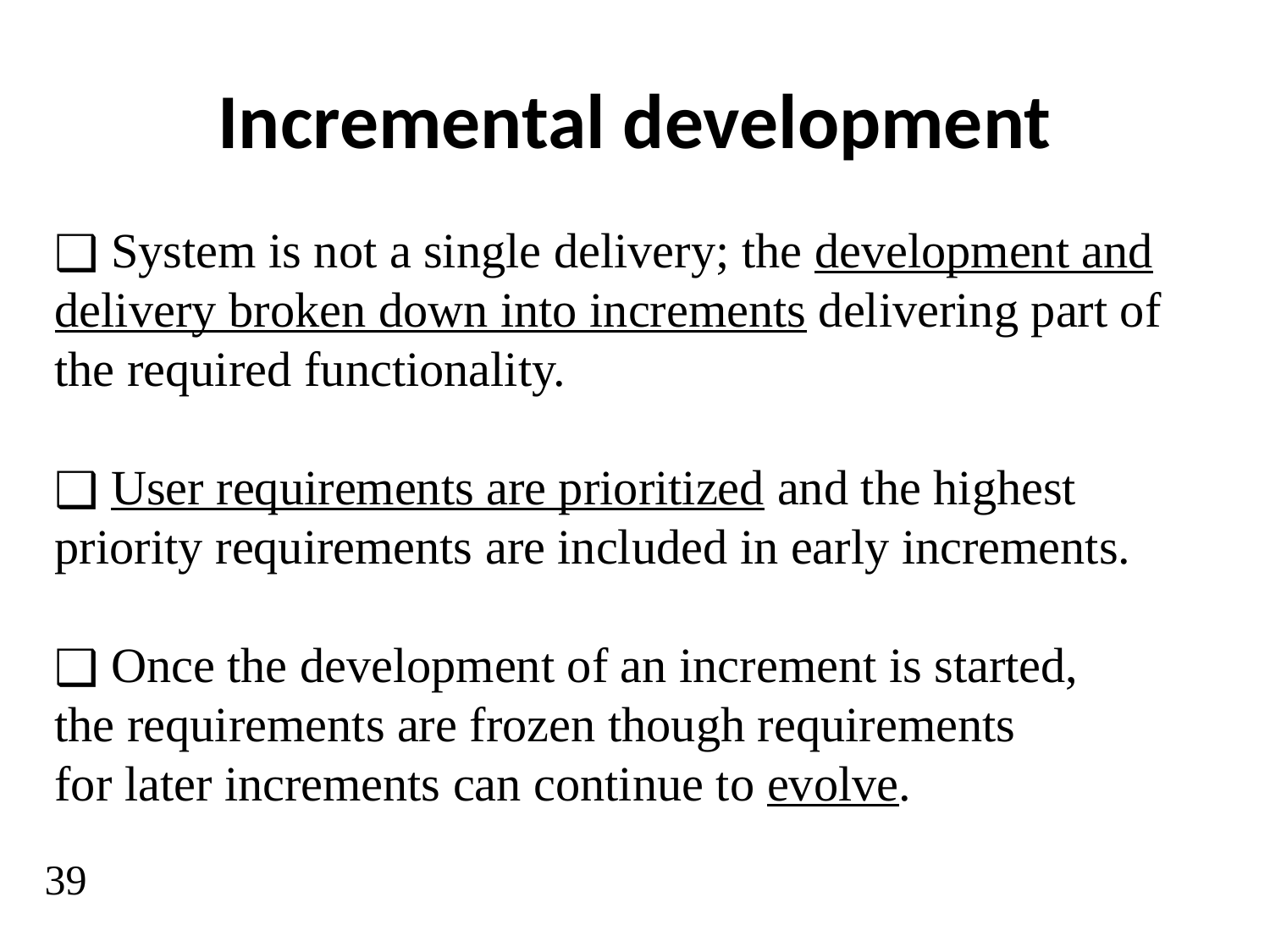

# Incremental development
 System is not a single delivery; the development and delivery broken down into increments delivering part of the required functionality.

 User requirements are prioritized and the highest priority requirements are included in early increments.

 Once the development of an increment is started,
the requirements are frozen though requirements
for later increments can continue to evolve.